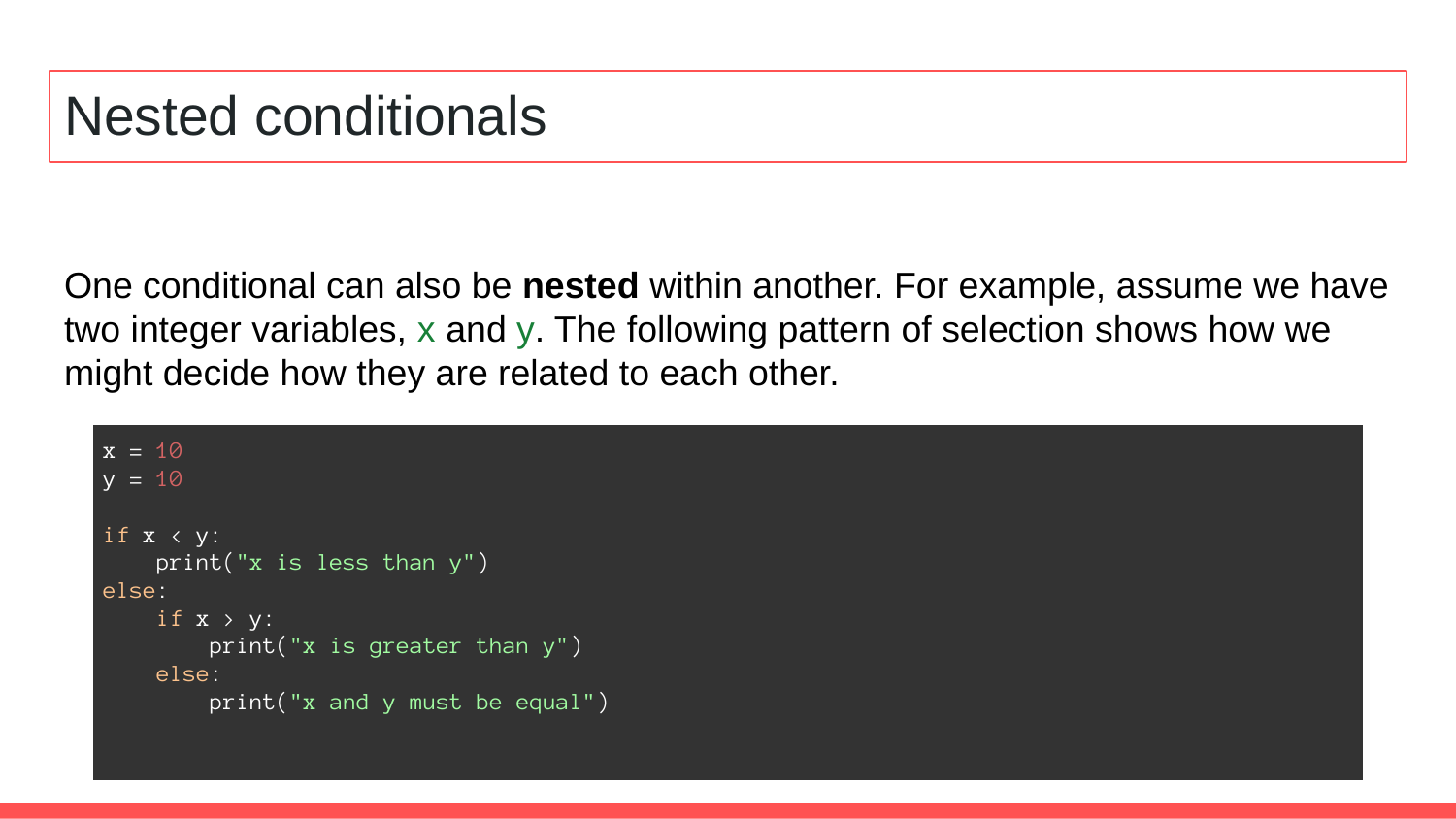

# Nested conditionals

One conditional can also be nested within another. For example, assume we have two integer variables, x and y. The following pattern of selection shows how we might decide how they are related to each other.
| x = 10 y = 10 if x < y: print("x is less than y") else: if x > y: print("x is greater than y") else: print("x and y must be equal") |
| --- |